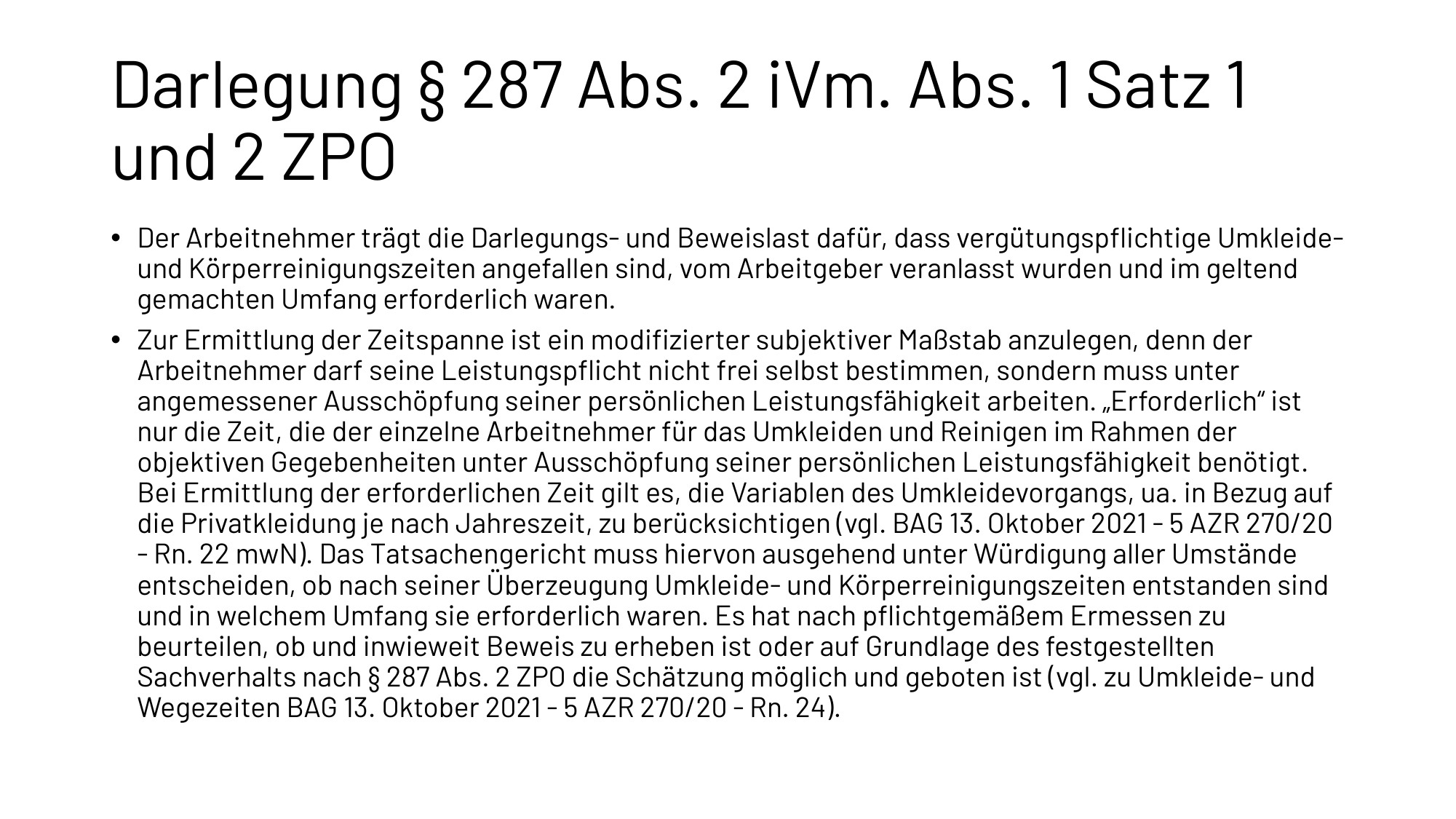

# Darlegung § 287 Abs. 2 iVm. Abs. 1 Satz 1 und 2 ZPO
Der Arbeitnehmer trägt die Darlegungs- und Beweislast dafür, dass vergütungspflichtige Umkleide- und Körperreinigungszeiten angefallen sind, vom Arbeitgeber veranlasst wurden und im geltend gemachten Umfang erforderlich waren.
Zur Ermittlung der Zeitspanne ist ein modifizierter subjektiver Maßstab anzulegen, denn der Arbeitnehmer darf seine Leistungspflicht nicht frei selbst bestimmen, sondern muss unter angemessener Ausschöpfung seiner persönlichen Leistungsfähigkeit arbeiten. „Erforderlich“ ist nur die Zeit, die der einzelne Arbeitnehmer für das Umkleiden und Reinigen im Rahmen der objektiven Gegebenheiten unter Ausschöpfung seiner persönlichen Leistungsfähigkeit benötigt. Bei Ermittlung der erforderlichen Zeit gilt es, die Variablen des Umkleidevorgangs, ua. in Bezug auf die Privatkleidung je nach Jahreszeit, zu berücksichtigen (vgl. BAG 13. Oktober 2021 - 5 AZR 270/20 - Rn. 22 mwN). Das Tatsachengericht muss hiervon ausgehend unter Würdigung aller Umstände entscheiden, ob nach seiner Überzeugung Umkleide- und Körperreinigungszeiten entstanden sind und in welchem Umfang sie erforderlich waren. Es hat nach pflichtgemäßem Ermessen zu beurteilen, ob und inwieweit Beweis zu erheben ist oder auf Grundlage des festgestellten Sachverhalts nach § 287 Abs. 2 ZPO die Schätzung möglich und geboten ist (vgl. zu Umkleide- und Wegezeiten BAG 13. Oktober 2021 - 5 AZR 270/20 - Rn. 24).